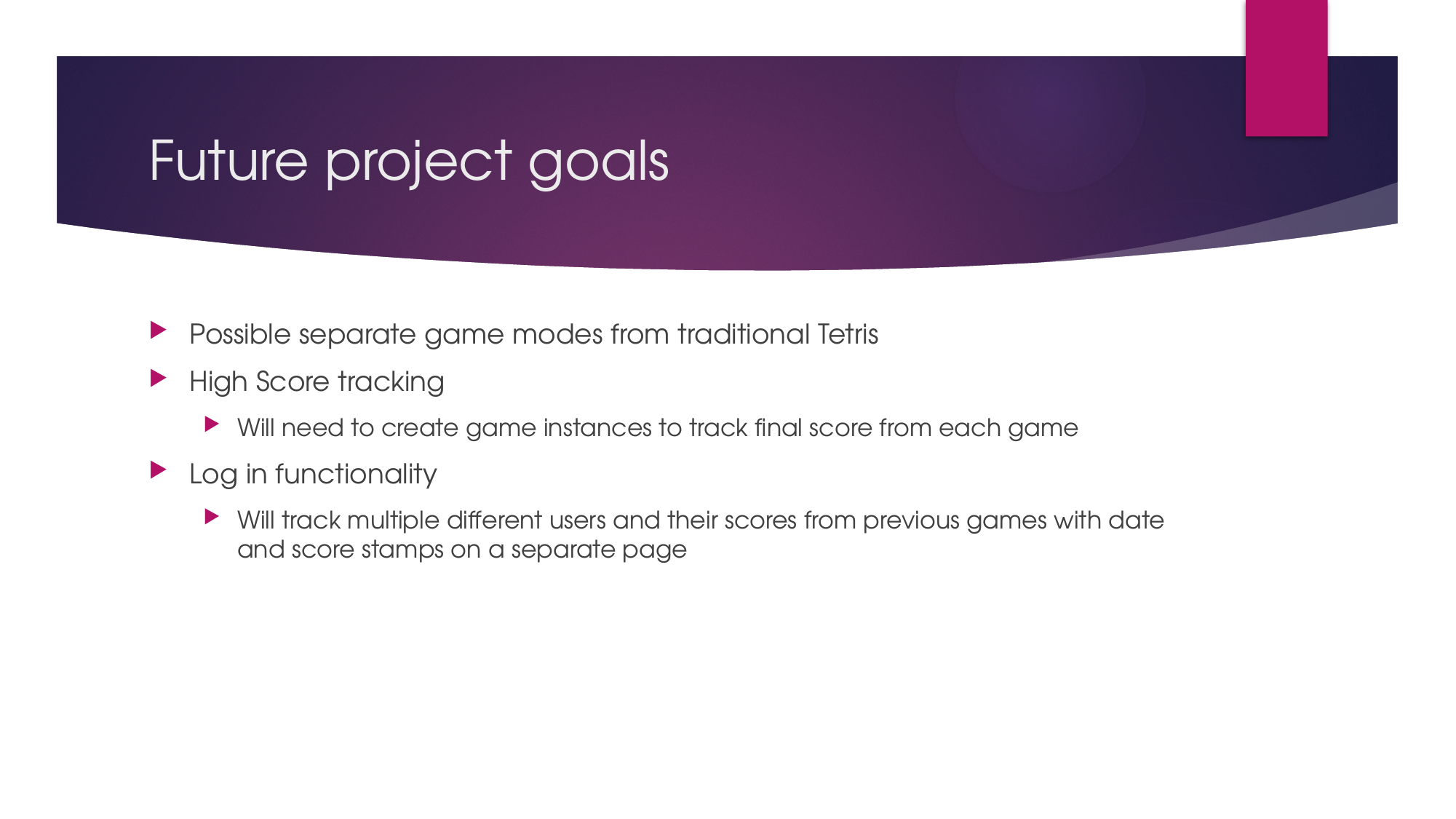

# Future project goals
Possible separate game modes from traditional Tetris
High Score tracking
Will need to create game instances to track final score from each game
Log in functionality
Will track multiple different users and their scores from previous games with date and score stamps on a separate page